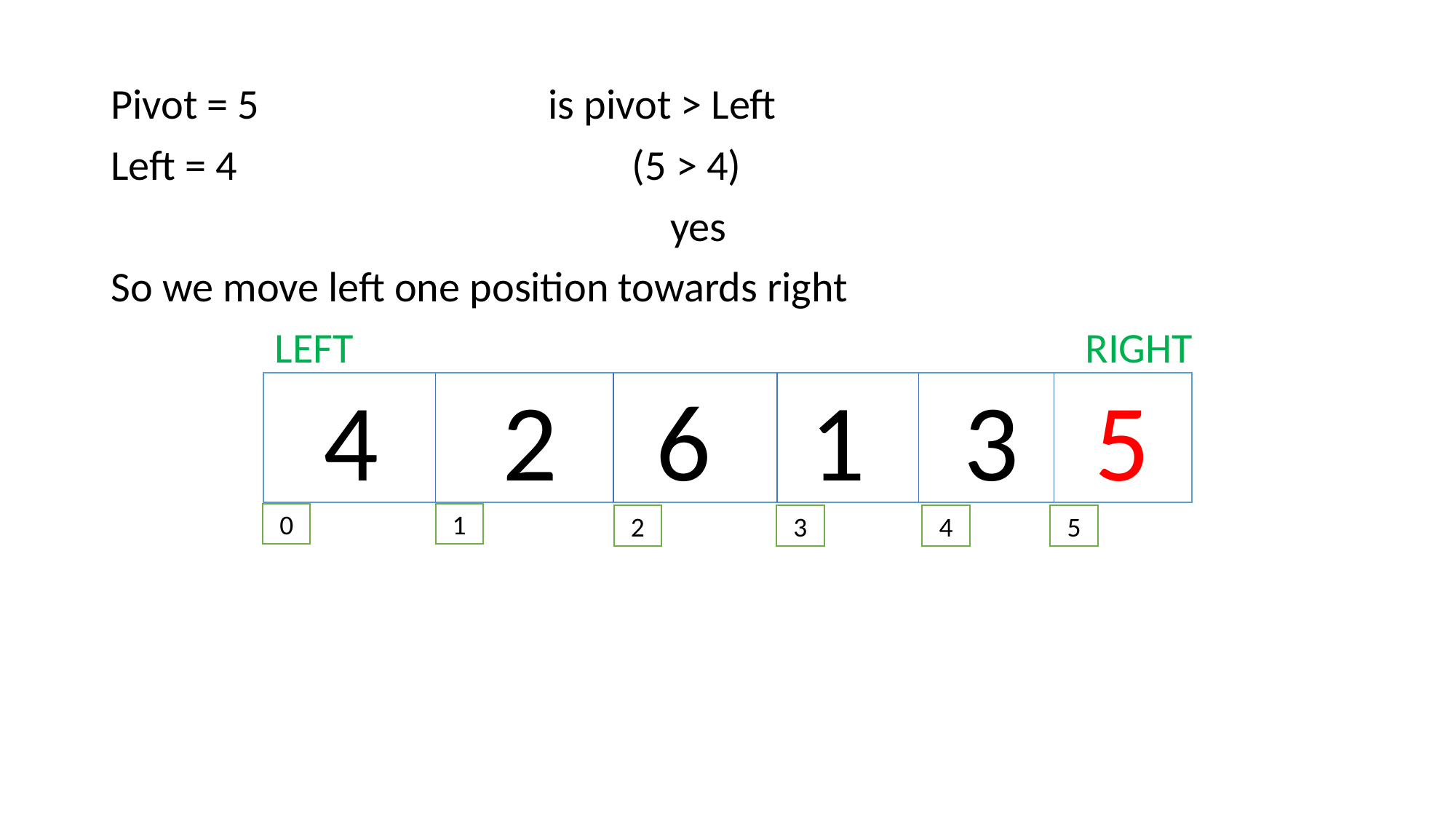

Pivot = 5                              is pivot > Left
Left = 4                                         (5 > 4)
                                                          yes
So we move left one position towards right
                 LEFT                                                                            RIGHT

  4     2    6    1    3   5

1
0
4
5
2
3